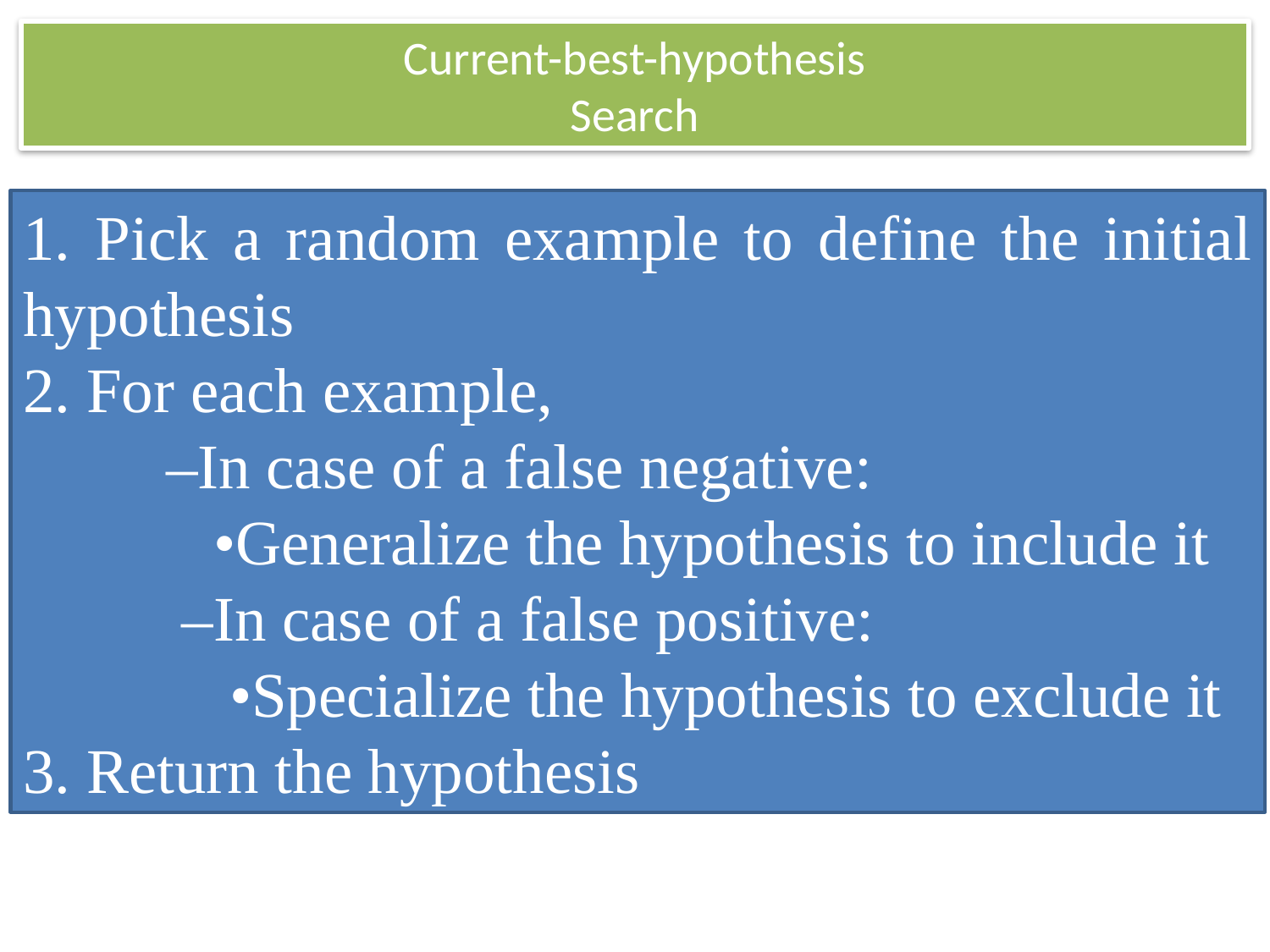

# Current-best-hypothesis Search
1. Pick a random example to define the initial hypothesis
2. For each example,
         –In case of a false negative:
            •Generalize the hypothesis to include it
          –In case of a false positive:
             •Specialize the hypothesis to exclude it
3. Return the hypothesis